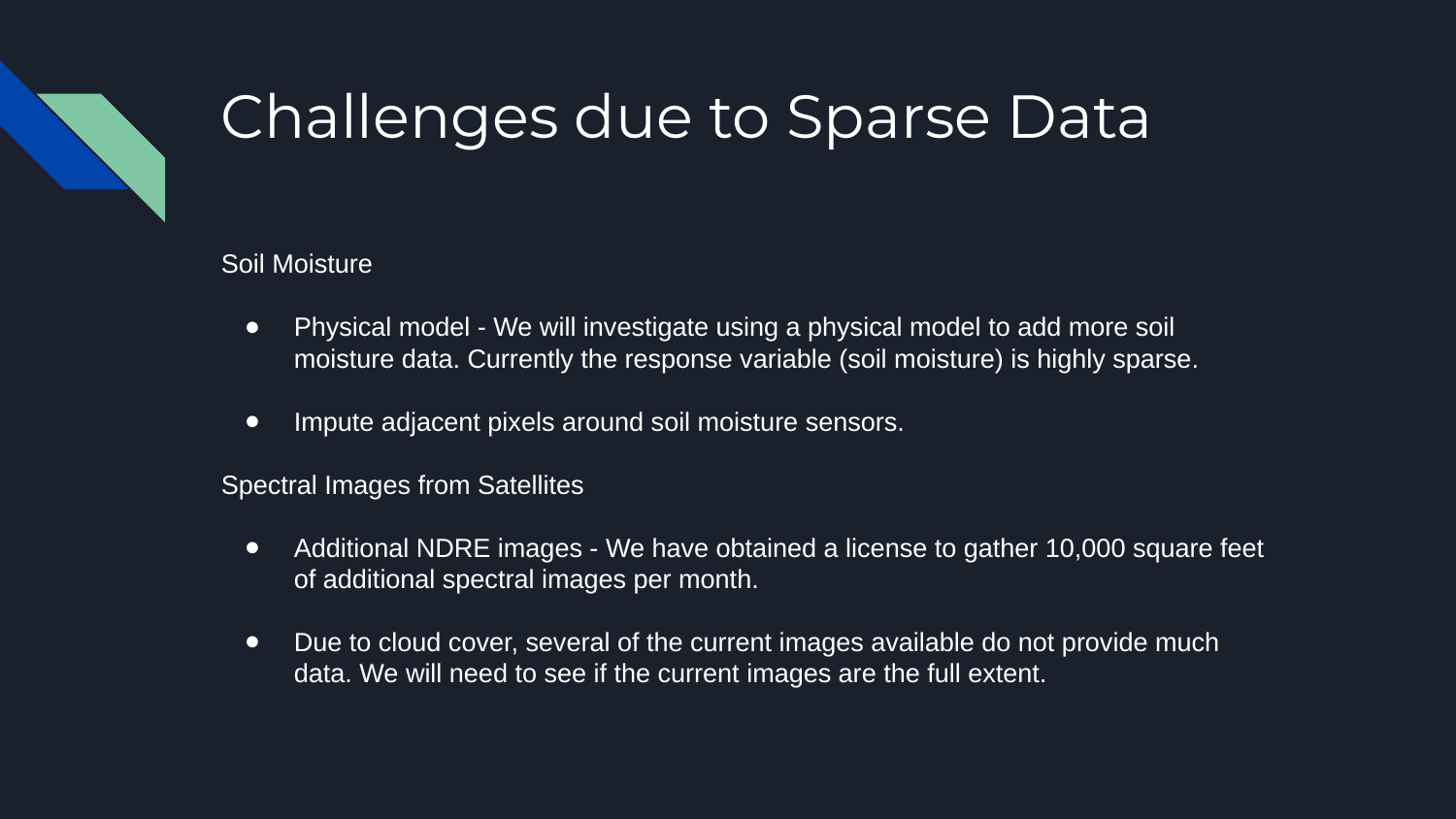

# Challenges due to Sparse Data
Soil Moisture

Physical model - We will investigate using a physical model to add more soil moisture data. Currently the response variable (soil moisture) is highly sparse.

Impute adjacent pixels around soil moisture sensors.

Spectral Images from Satellites

Additional NDRE images - We have obtained a license to gather 10,000 square feet of additional spectral images per month.

Due to cloud cover, several of the current images available do not provide much data. We will need to see if the current images are the full extent.